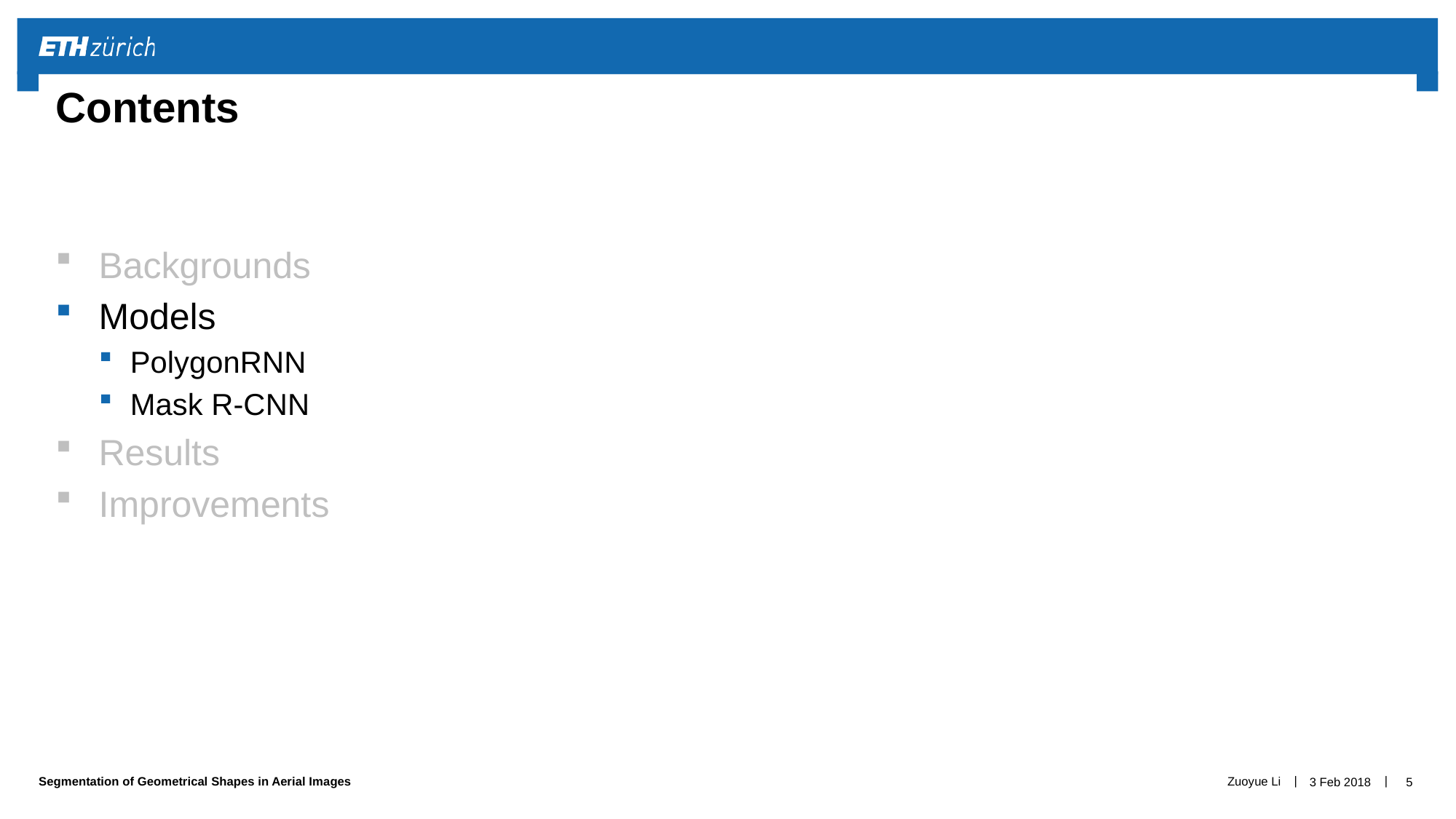

# Contents
Backgrounds
Models
PolygonRNN
Mask R-CNN
Results
Improvements
Zuoyue Li
3 Feb 2018
5